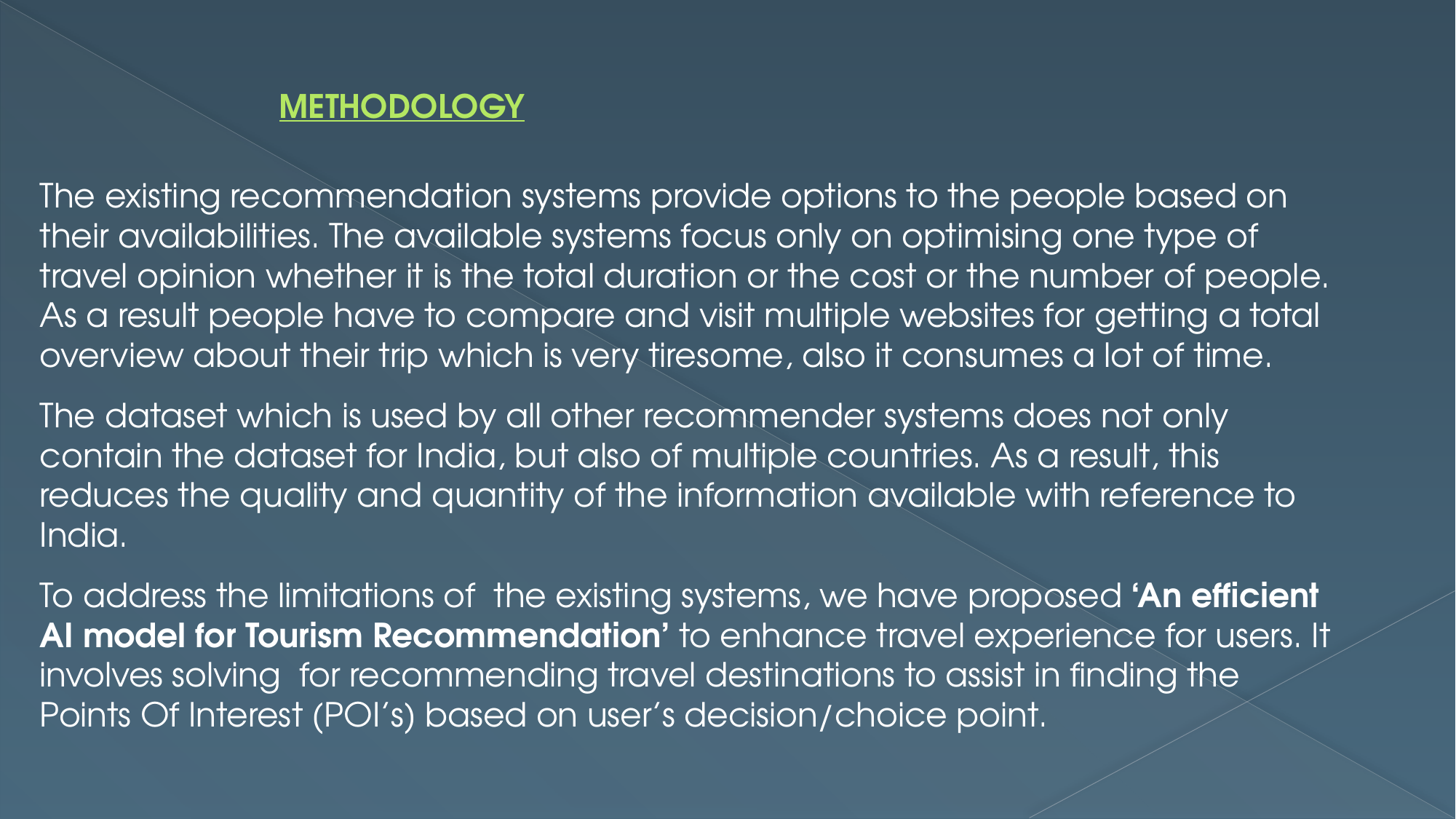

# METHODOLOGY
The existing recommendation systems provide options to the people based on their availabilities. The available systems focus only on optimising one type of travel opinion whether it is the total duration or the cost or the number of people. As a result people have to compare and visit multiple websites for getting a total overview about their trip which is very tiresome, also it consumes a lot of time.

The dataset which is used by all other recommender systems does not only contain the dataset for India, but also of multiple countries. As a result, this reduces the quality and quantity of the information available with reference to India.

To address the limitations of  the existing systems, we have proposed ‘An efficient AI model for Tourism Recommendation’ to enhance travel experience for users. It involves solving  for recommending travel destinations to assist in finding the Points Of Interest (POI’s) based on user’s decision/choice point.